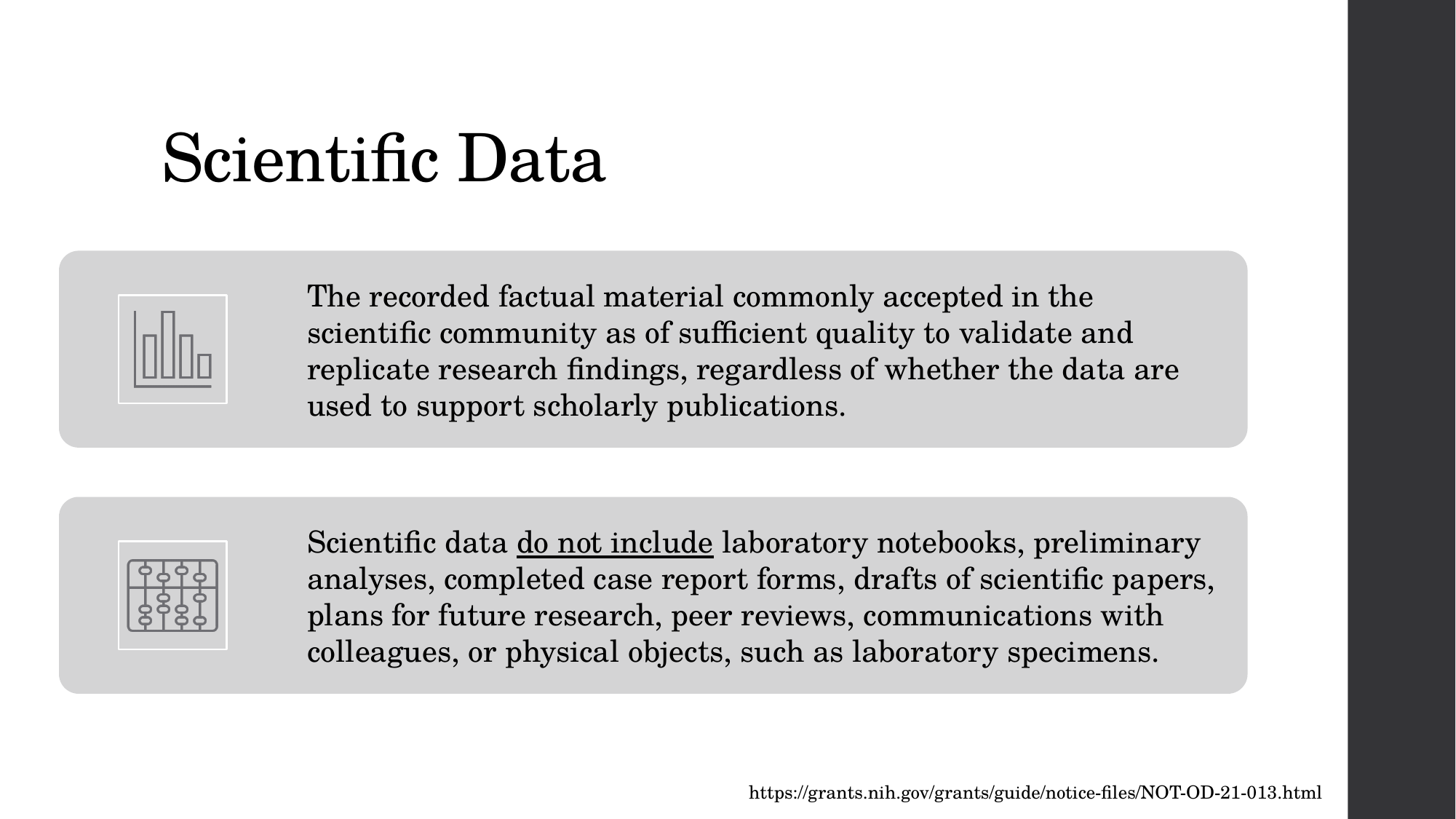

# Scientific Data
The recorded factual material commonly accepted in the scientific community as of sufficient quality to validate and replicate research findings, regardless of whether the data are used to support scholarly publications.
Scientific data do not include laboratory notebooks, preliminary analyses, completed case report forms, drafts of scientific papers, plans for future research, peer reviews, communications with colleagues, or physical objects, such as laboratory specimens.
https://grants.nih.gov/grants/guide/notice-files/NOT-OD-21-013.html